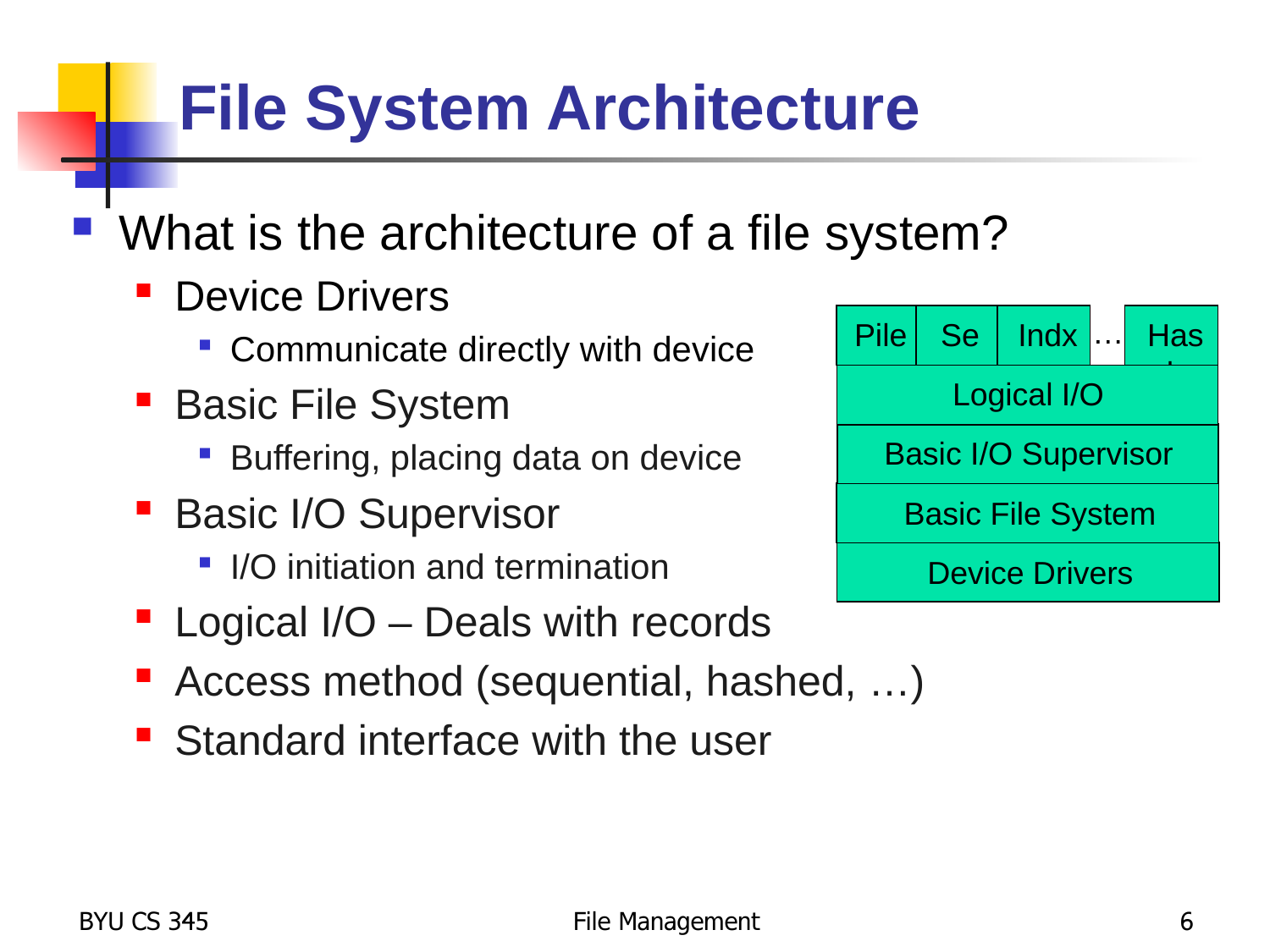

# File System Architecture
What is the architecture of a file system?
Device Drivers
Communicate directly with device
Basic File System
Buffering, placing data on device
Basic I/O Supervisor
I/O initiation and termination
Logical I/O – Deals with records
Access method (sequential, hashed, …)
Standard interface with the user

Pile

Seq

Indx

Hash
…

Logical I/O

Basic I/O Supervisor

Basic File System

Device Drivers
BYU CS 345
File Management
6